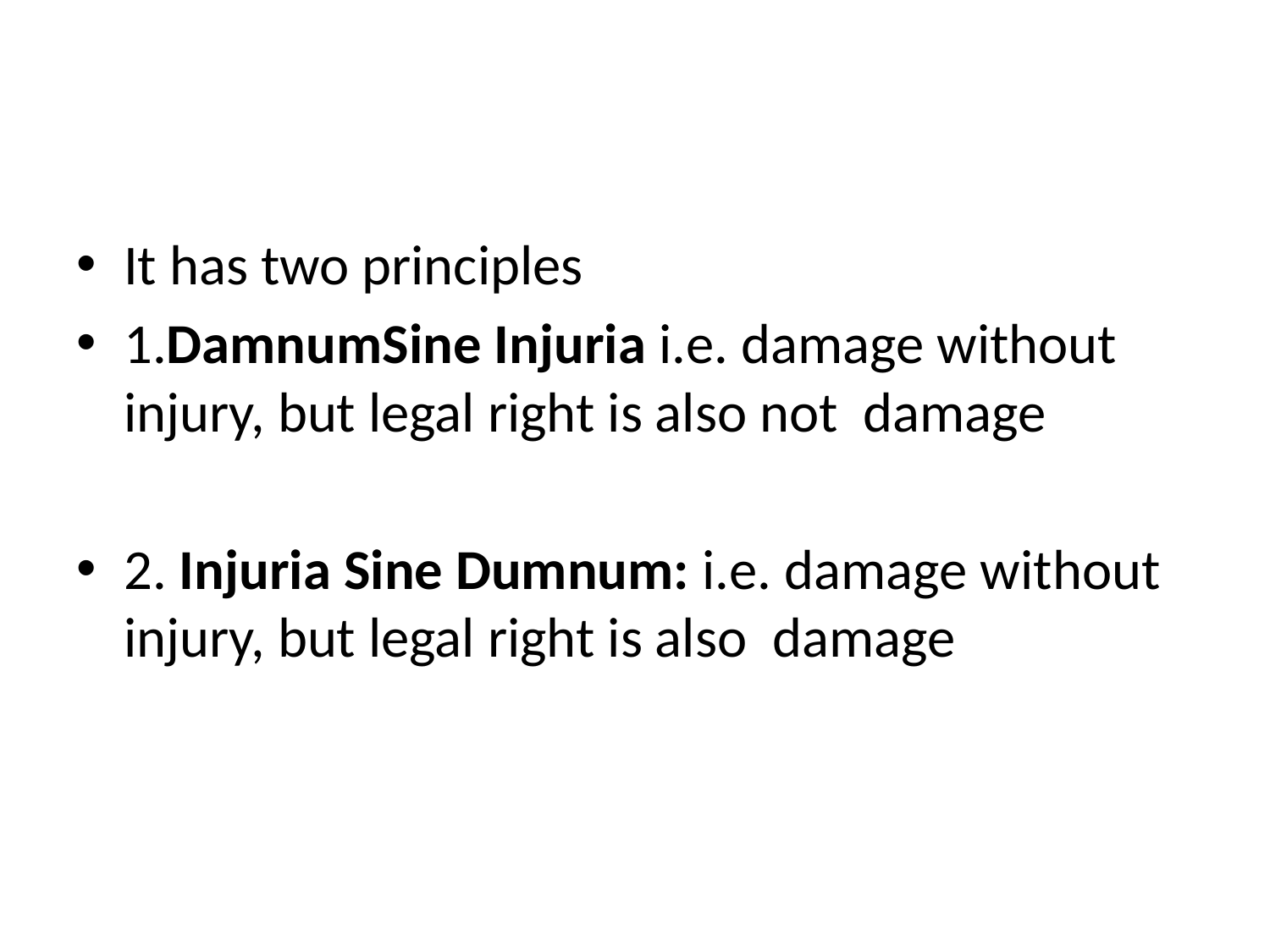

It has two principles
1.DamnumSine Injuria i.e. damage without injury, but legal right is also not  damage

2. Injuria Sine Dumnum: i.e. damage without injury, but legal right is also  damage